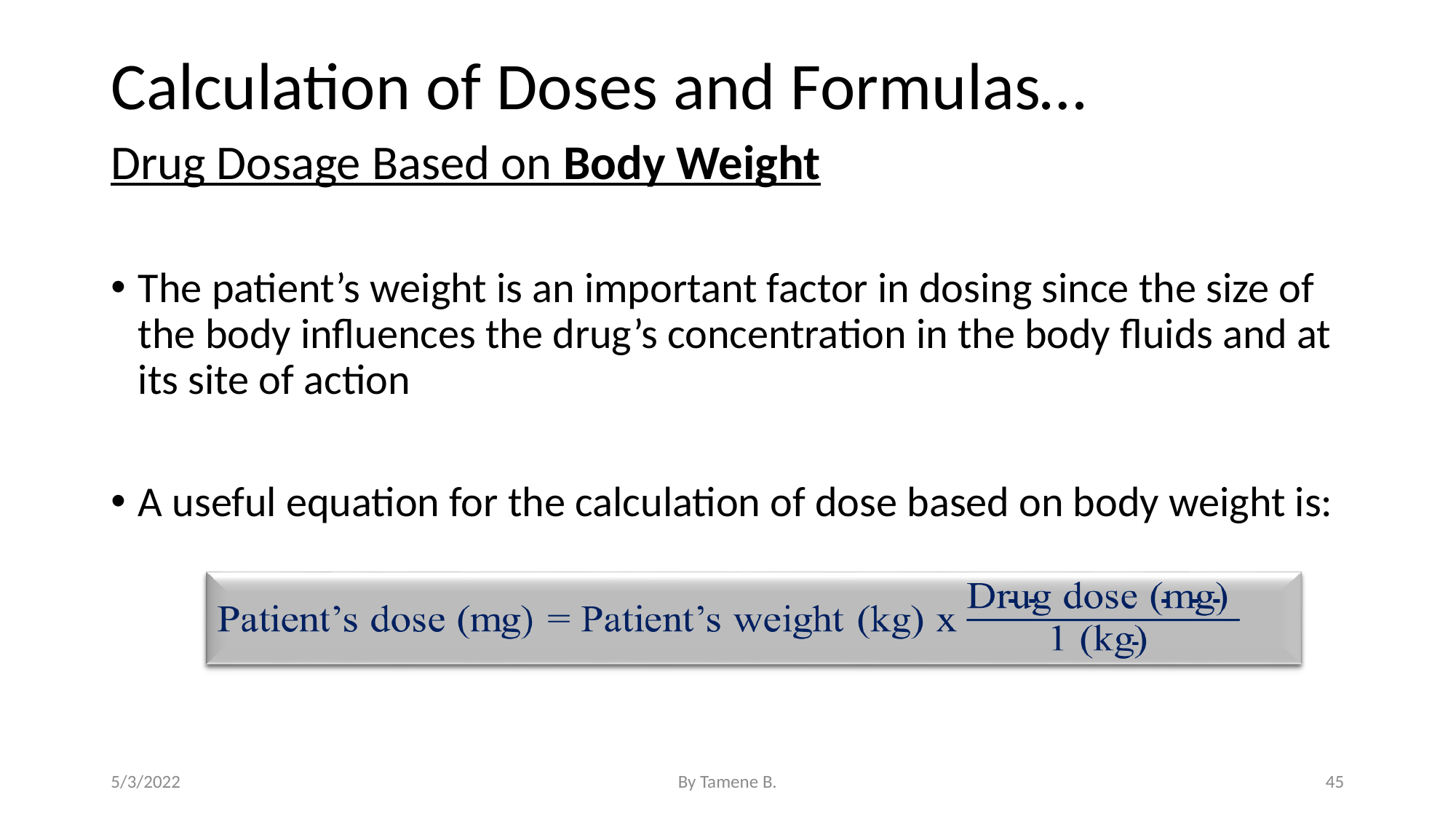

# Calculation of Doses and Formulas…
Drug Dosage Based on Body Weight

The patient’s weight is an important factor in dosing since the size of the body influences the drug’s concentration in the body fluids and at its site of action

A useful equation for the calculation of dose based on body weight is:

5/3/2022
By Tamene B.
45